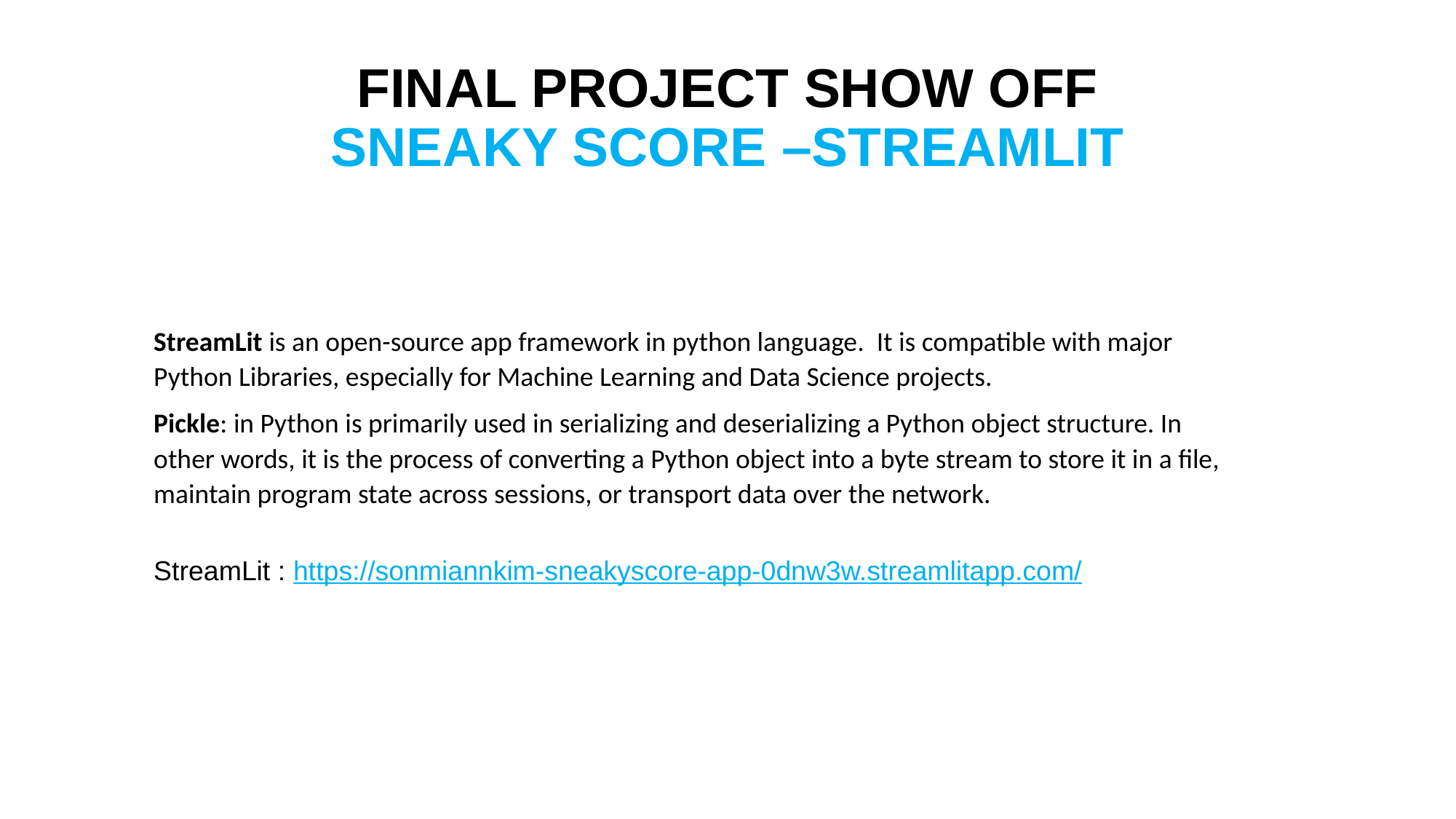

# FINAL PROJECT Show off SNEAKY score –Streamlit
StreamLit is an open-source app framework in python language.  It is compatible with major Python Libraries, especially for Machine Learning and Data Science projects.
Pickle: in Python is primarily used in serializing and deserializing a Python object structure. In other words, it is the process of converting a Python object into a byte stream to store it in a file, maintain program state across sessions, or transport data over the network.

StreamLit : https://sonmiannkim-sneakyscore-app-0dnw3w.streamlitapp.com/